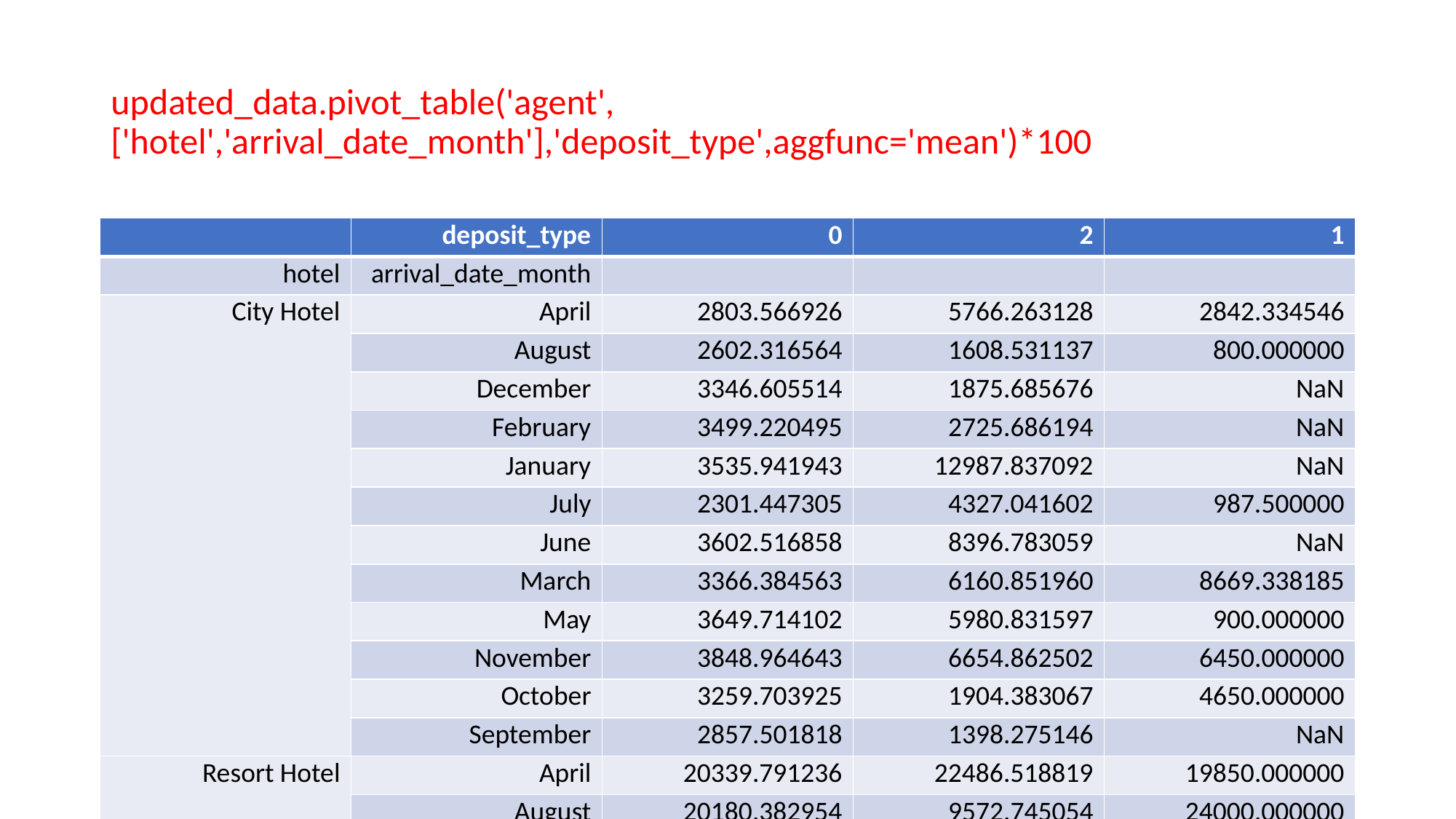

# updated_data.pivot_table('agent',['hotel','arrival_date_month'],'deposit_type',aggfunc='mean')*100
|  | deposit\_type | 0 | 2 | 1 |
| --- | --- | --- | --- | --- |
| hotel | arrival\_date\_month |  |  |  |
| City Hotel | April | 2803.566926 | 5766.263128 | 2842.334546 |
|  | August | 2602.316564 | 1608.531137 | 800.000000 |
|  | December | 3346.605514 | 1875.685676 | NaN |
|  | February | 3499.220495 | 2725.686194 | NaN |
|  | January | 3535.941943 | 12987.837092 | NaN |
|  | July | 2301.447305 | 4327.041602 | 987.500000 |
|  | June | 3602.516858 | 8396.783059 | NaN |
|  | March | 3366.384563 | 6160.851960 | 8669.338185 |
|  | May | 3649.714102 | 5980.831597 | 900.000000 |
|  | November | 3848.964643 | 6654.862502 | 6450.000000 |
|  | October | 3259.703925 | 1904.383067 | 4650.000000 |
|  | September | 2857.501818 | 1398.275146 | NaN |
| Resort Hotel | April | 20339.791236 | 22486.518819 | 19850.000000 |
|  | August | 20180.382954 | 9572.745054 | 24000.000000 |
|  | December | 18465.455835 | 8595.190254 | NaN |
|  | February | 17500.542396 | 12421.994390 | NaN |
|  | January | 17856.532726 | 24721.295402 | NaN |
|  | July | 20552.669994 | 8703.807141 | 24200.000000 |
|  | June | 20531.787413 | 15925.798295 | 4000.000000 |
|  | March | 18757.239092 | 22259.883721 | 8669.338185 |
|  | May | 20310.489672 | 8870.440423 | 12146.023068 |
|  | November | 18983.610884 | 10086.274510 | 8669.338185 |
|  | October | 17698.104364 | 10906.756044 | 28269.230769 |
|  | September | 18487.565641 | 10603.770075 | 36433.333333 |